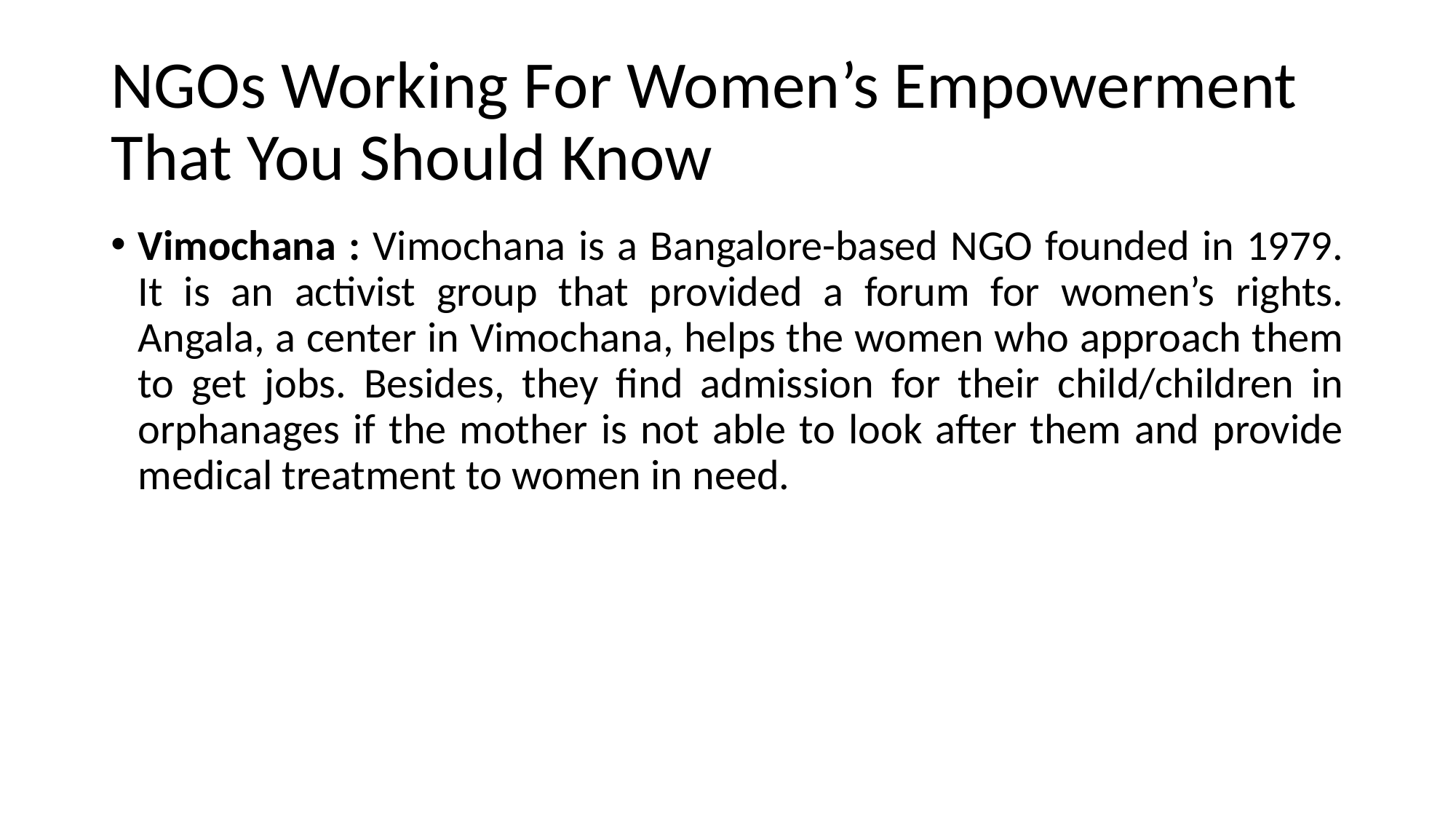

# NGOs Working For Women’s Empowerment That You Should Know
Vimochana : Vimochana is a Bangalore-based NGO founded in 1979. It is an activist group that provided a forum for women’s rights. Angala, a center in Vimochana, helps the women who approach them to get jobs. Besides, they find admission for their child/children in orphanages if the mother is not able to look after them and provide medical treatment to women in need.